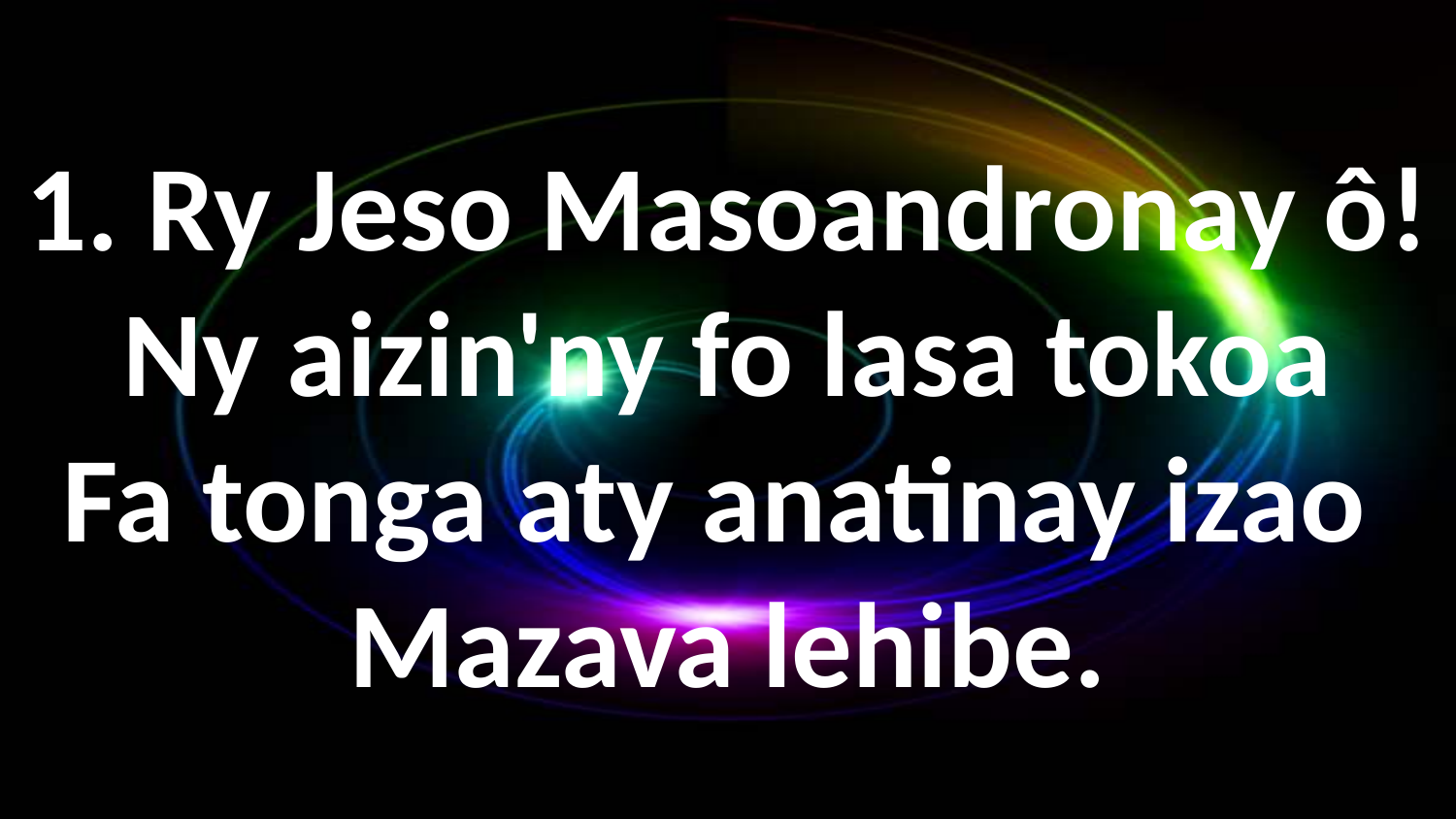

1. Ry Jeso Masoandronay ô!
Ny aizin'ny fo lasa tokoa
Fa tonga aty anatinay izao
Mazava lehibe.